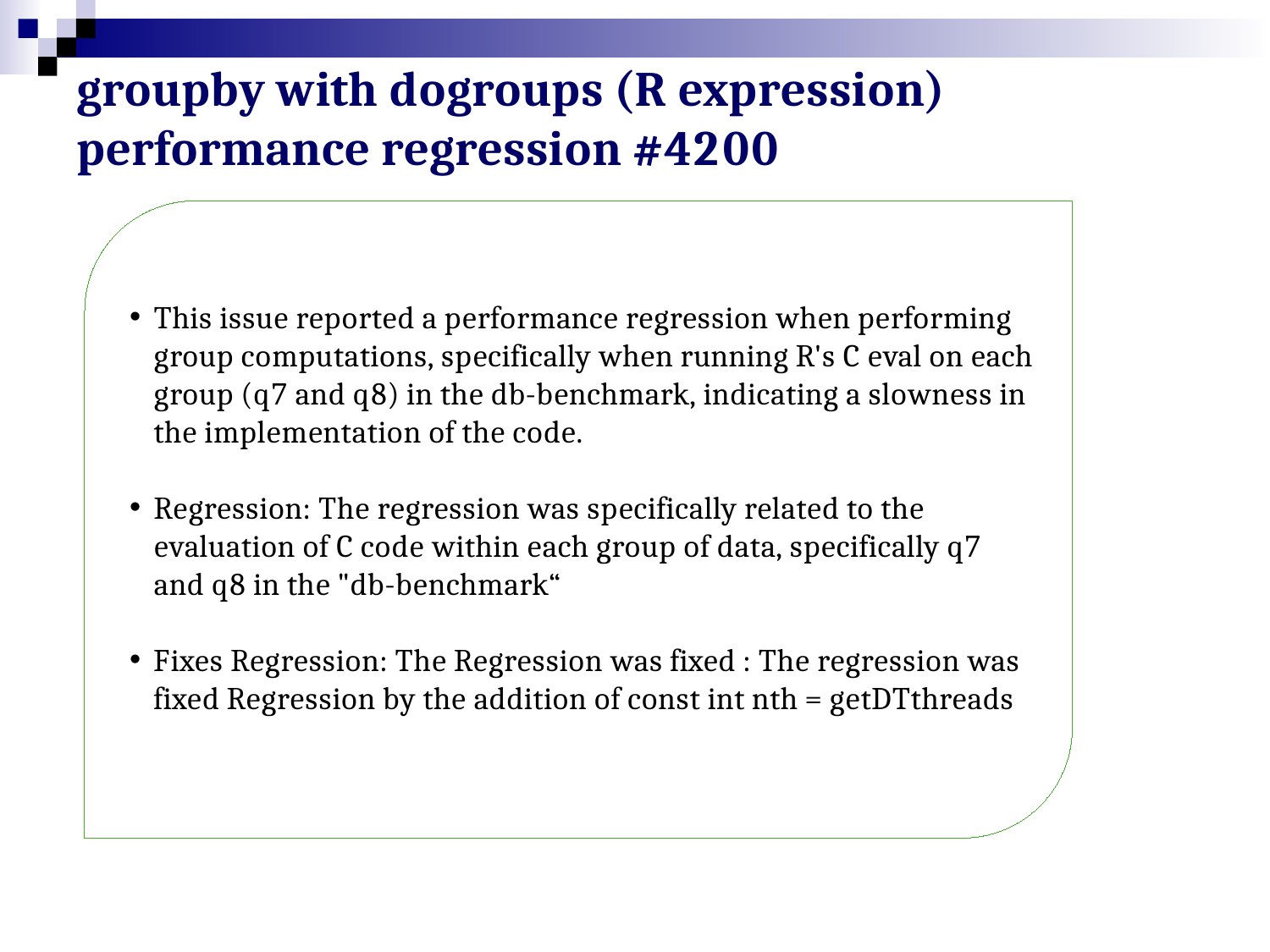

# groupby with dogroups (R expression) performance regression #4200

This issue reported a performance regression when performing group computations, specifically when running R's C eval on each group (q7 and q8) in the db-benchmark, indicating a slowness in the implementation of the code.

Regression: The regression was specifically related to the evaluation of C code within each group of data, specifically q7 and q8 in the "db-benchmark“

Fixes Regression: The Regression was fixed : The regression was fixed Regression by the addition of const int nth = getDTthreads